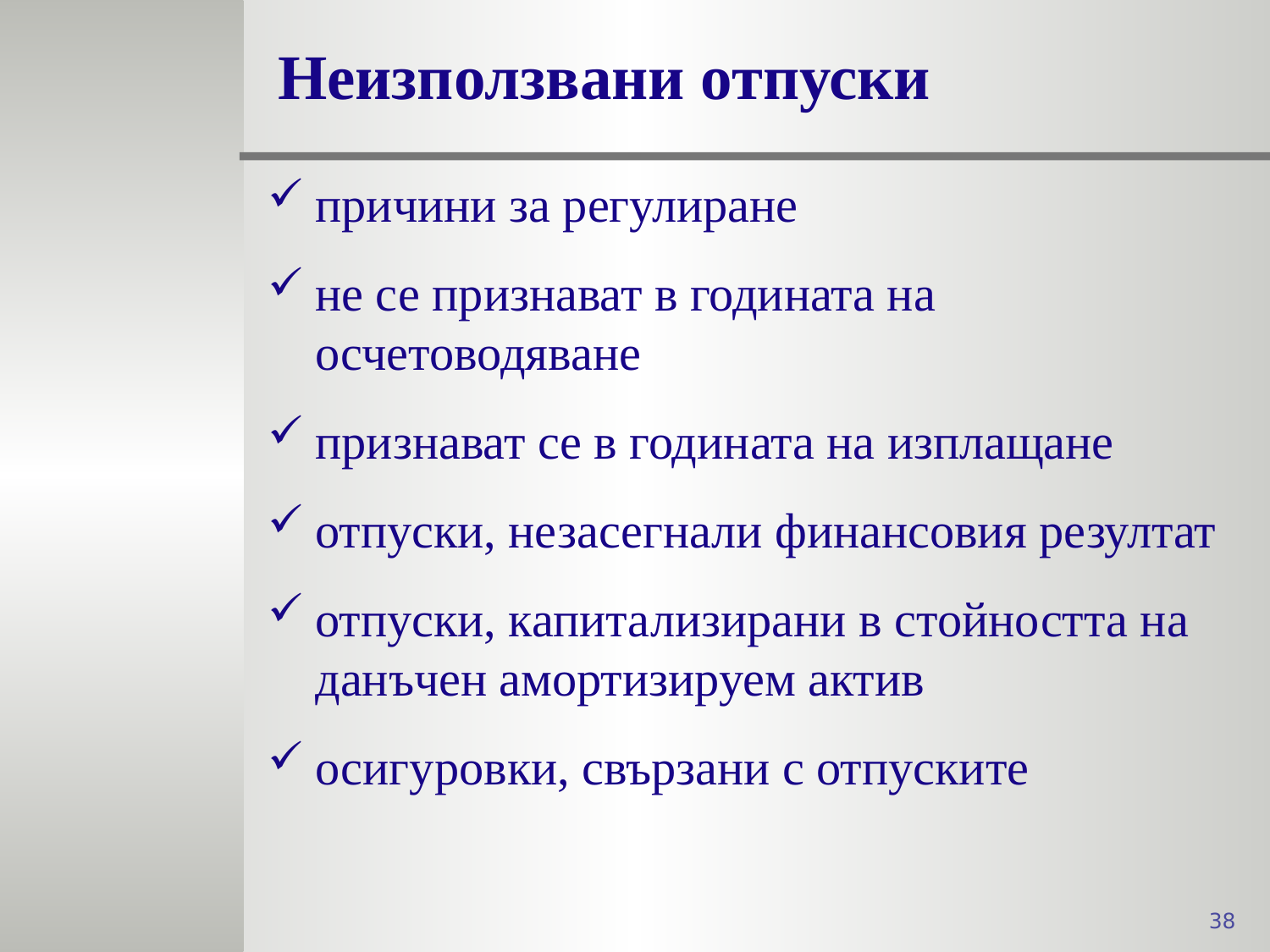

# Неизползвани отпуски
причини за регулиране
не се признават в годината на осчетоводяване
признават се в годината на изплащане
отпуски, незасегнали финансовия резултат
отпуски, капитализирани в стойността на данъчен амортизируем актив
осигуровки, свързани с отпуските
38